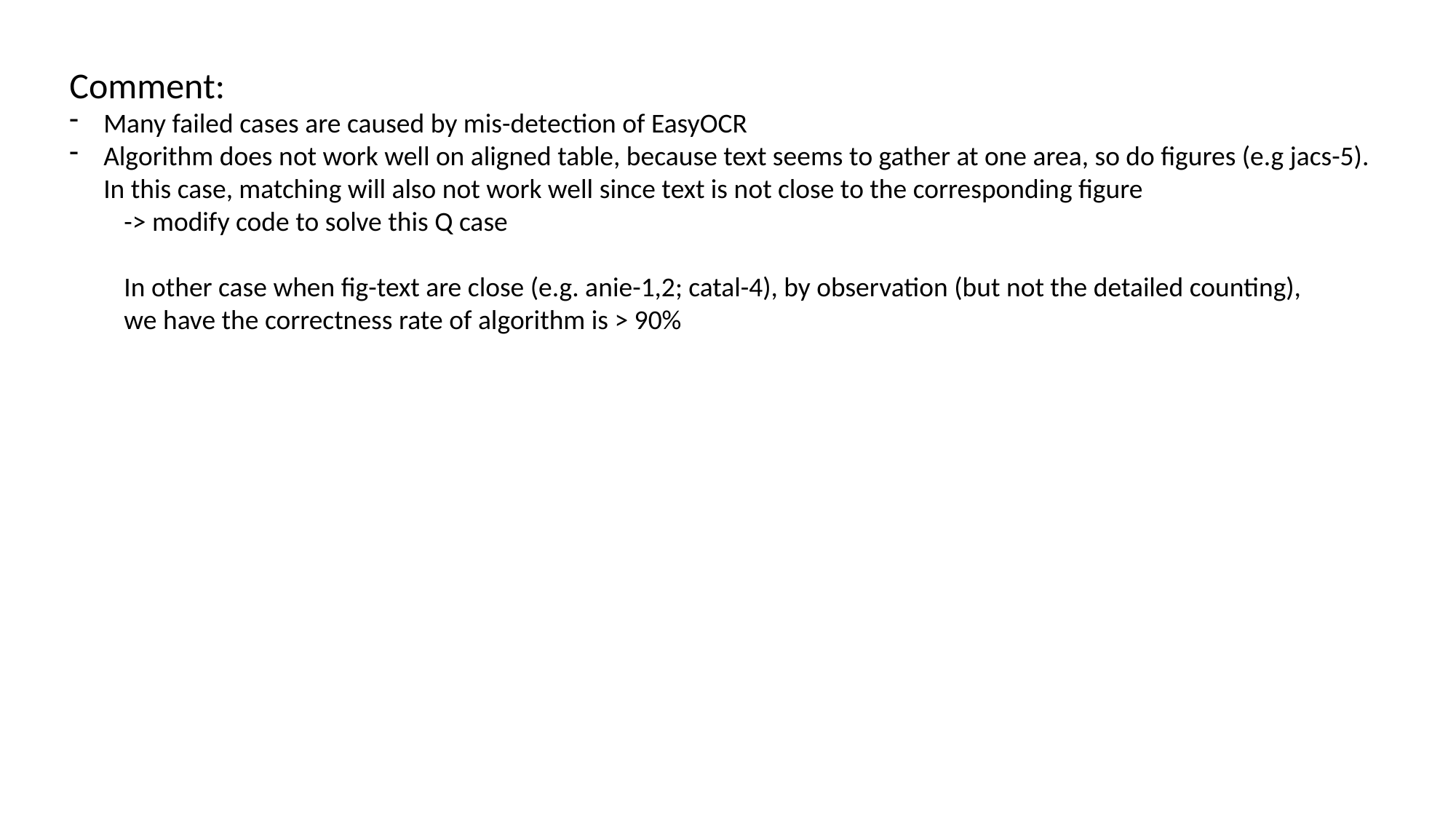

Comment:
Many failed cases are caused by mis-detection of EasyOCR
Algorithm does not work well on aligned table, because text seems to gather at one area, so do figures (e.g jacs-5).
In this case, matching will also not work well since text is not close to the corresponding figure
-> modify code to solve this Q case

In other case when fig-text are close (e.g. anie-1,2; catal-4), by observation (but not the detailed counting),
we have the correctness rate of algorithm is > 90%